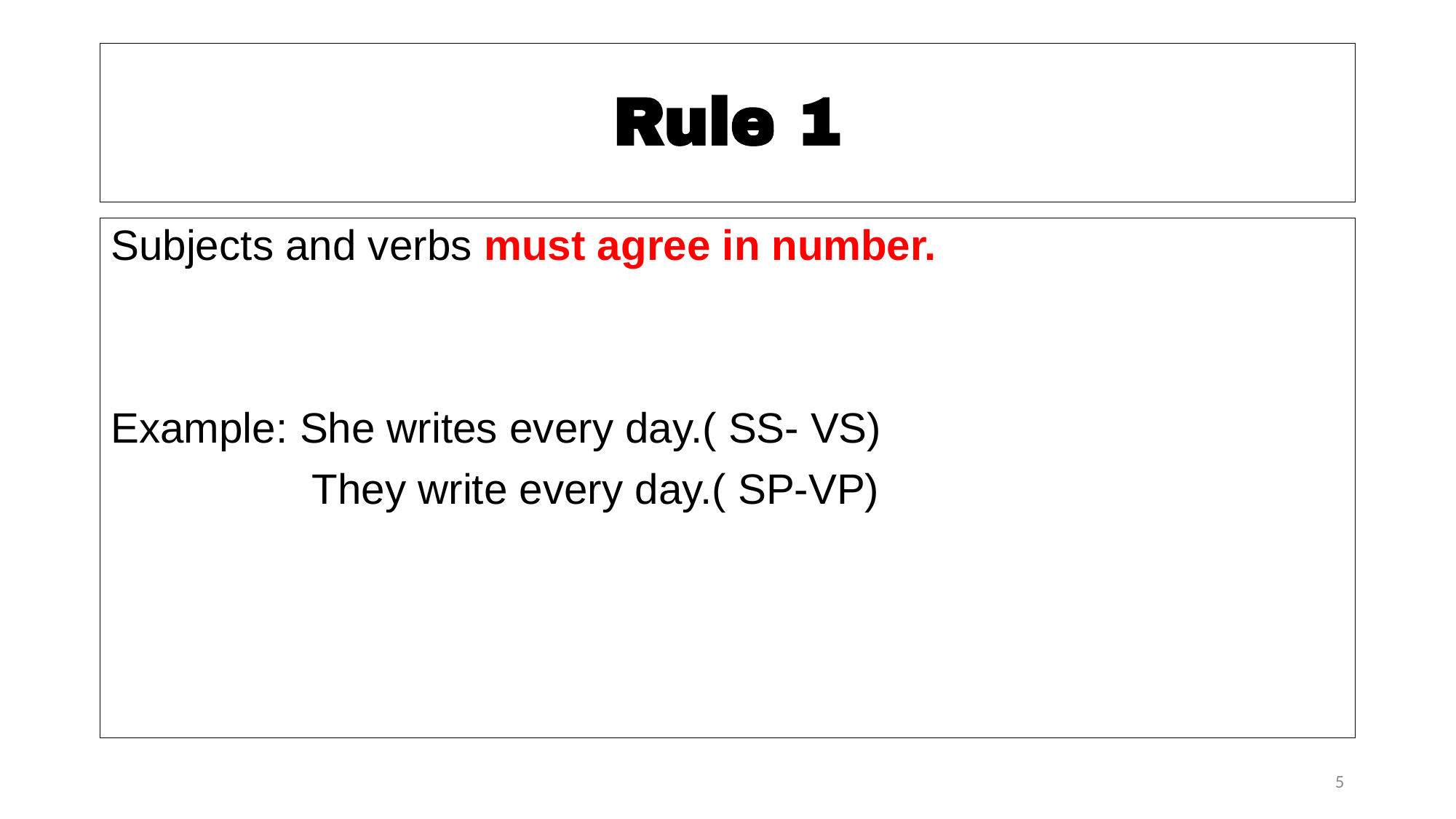

# Rule 1
Subjects and verbs must agree in number.

Example: She writes every day.( SS- VS)
                 They write every day.( SP-VP)

5